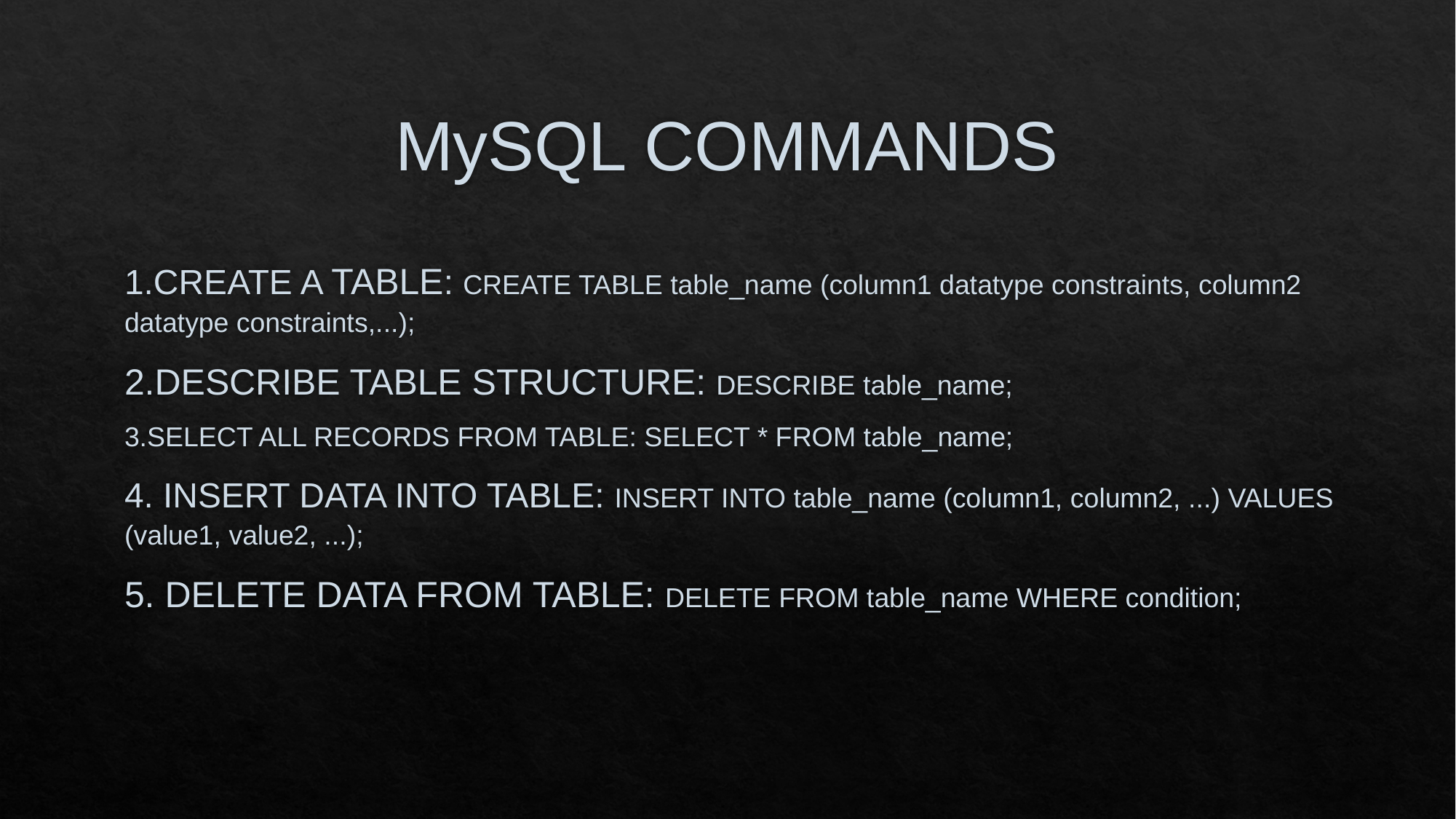

# MySQL COMMANDS
1.CREATE A TABLE: CREATE TABLE table_name (column1 datatype constraints, column2 datatype constraints,...);
2.DESCRIBE TABLE STRUCTURE: DESCRIBE table_name;
3.SELECT ALL RECORDS FROM TABLE: SELECT * FROM table_name;
4. INSERT DATA INTO TABLE: INSERT INTO table_name (column1, column2, ...) VALUES (value1, value2, ...);
5. DELETE DATA FROM TABLE: DELETE FROM table_name WHERE condition;